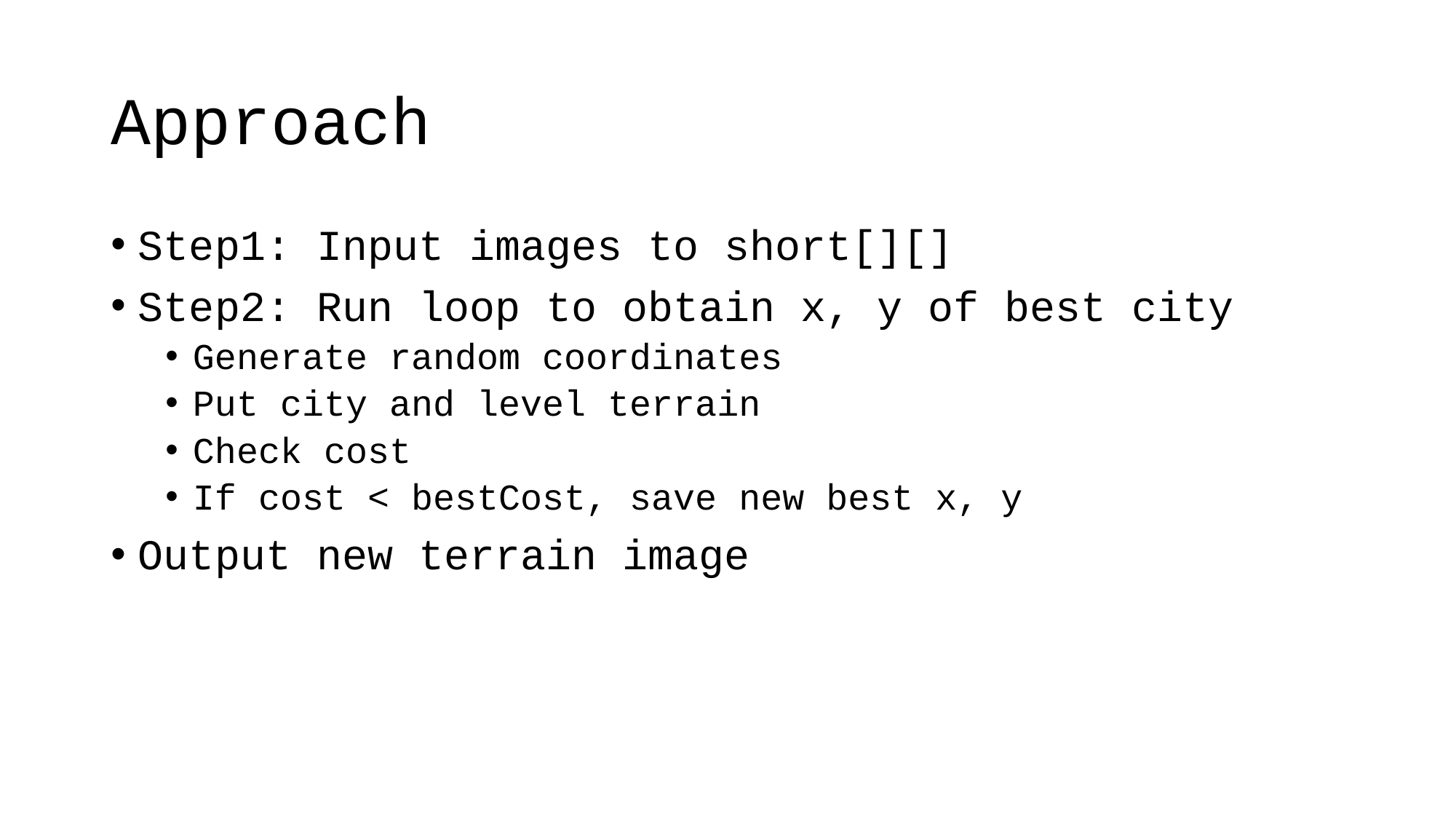

# Approach
Step1: Input images to short[][]
Step2: Run loop to obtain x, y of best city
Generate random coordinates
Put city and level terrain
Check cost
If cost < bestCost, save new best x, y
Output new terrain image